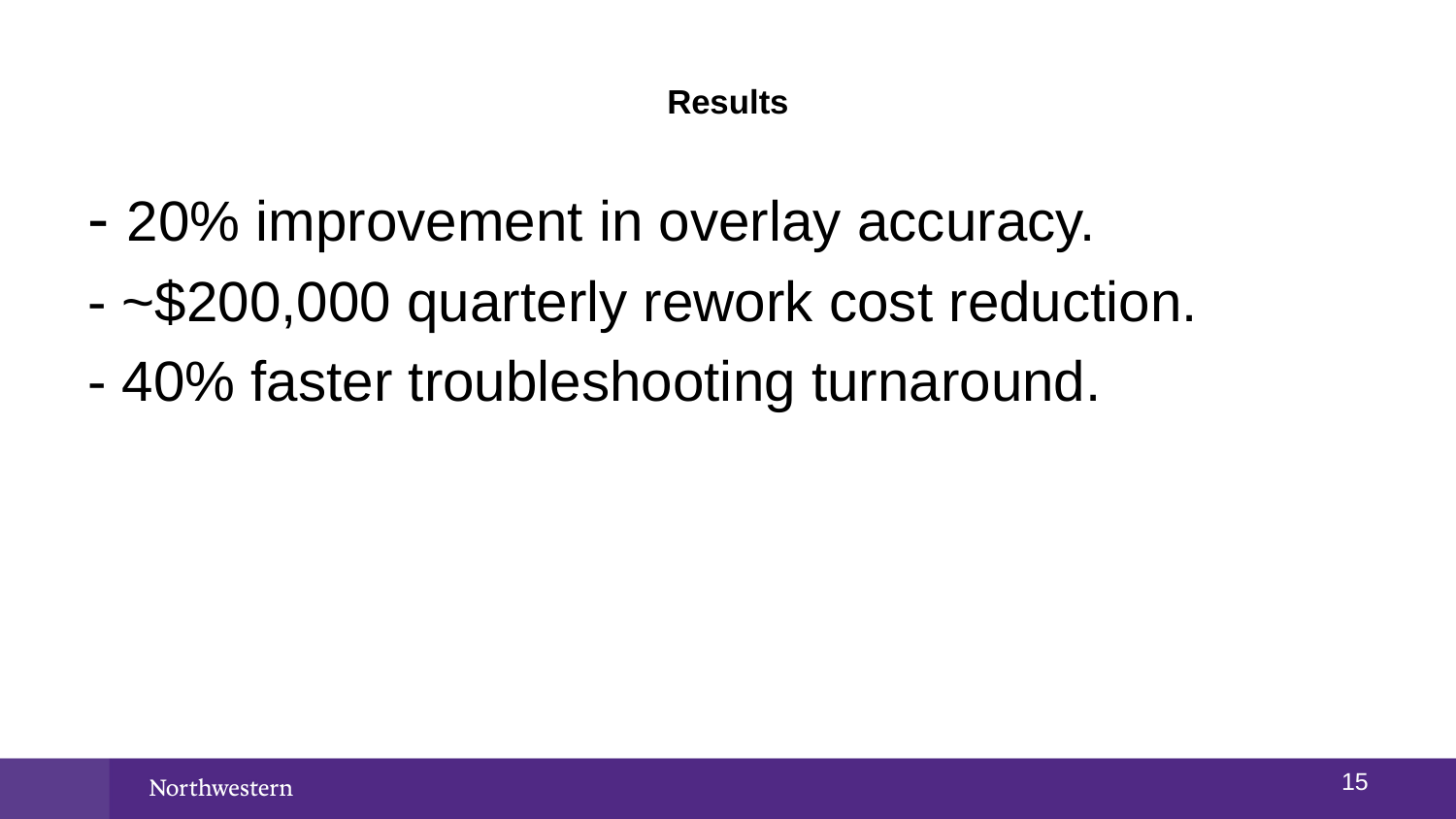

# Results
- 20% improvement in overlay accuracy.
- ~$200,000 quarterly rework cost reduction.
- 40% faster troubleshooting turnaround.

15